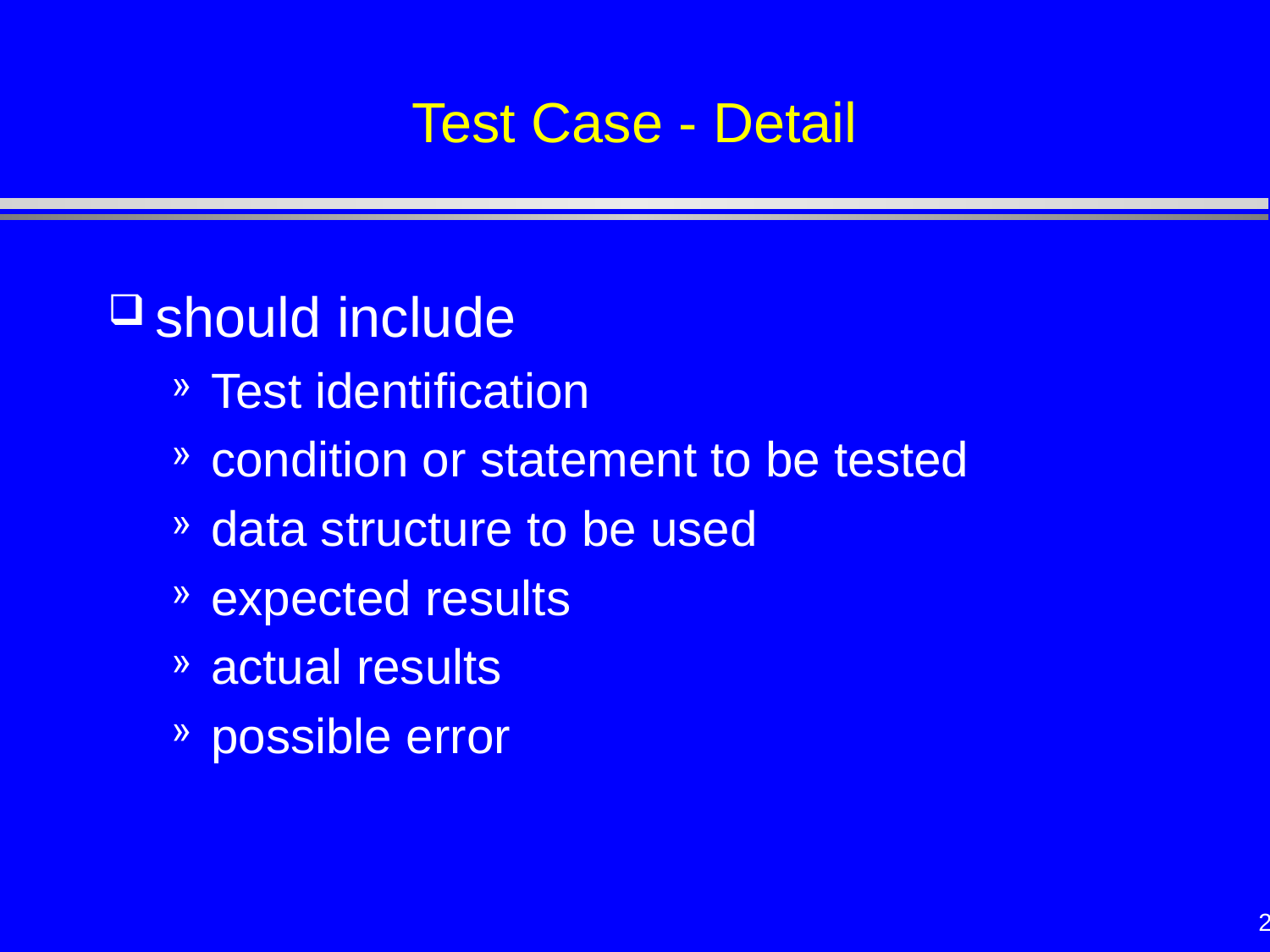

# Test Case - Detail
should include
Test identification
condition or statement to be tested
data structure to be used
expected results
actual results
possible error